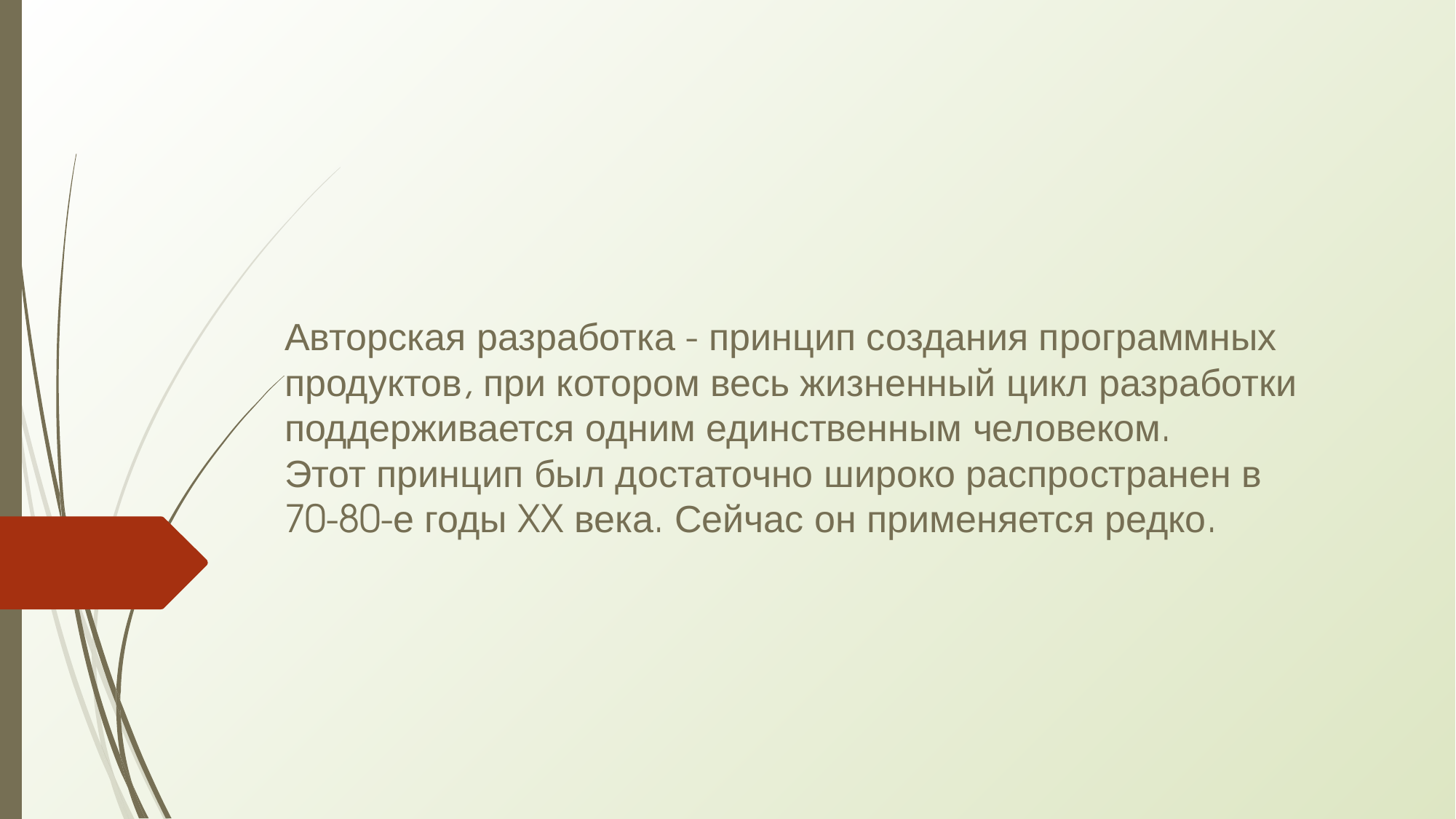

# Авторская разработка - принцип создания программных продуктов, при котором весь жизненный цикл разработки поддерживается одним единственным человеком. Этот принцип был достаточно широко распространен в 70-80-е годы XX века. Сейчас он применяется редко.